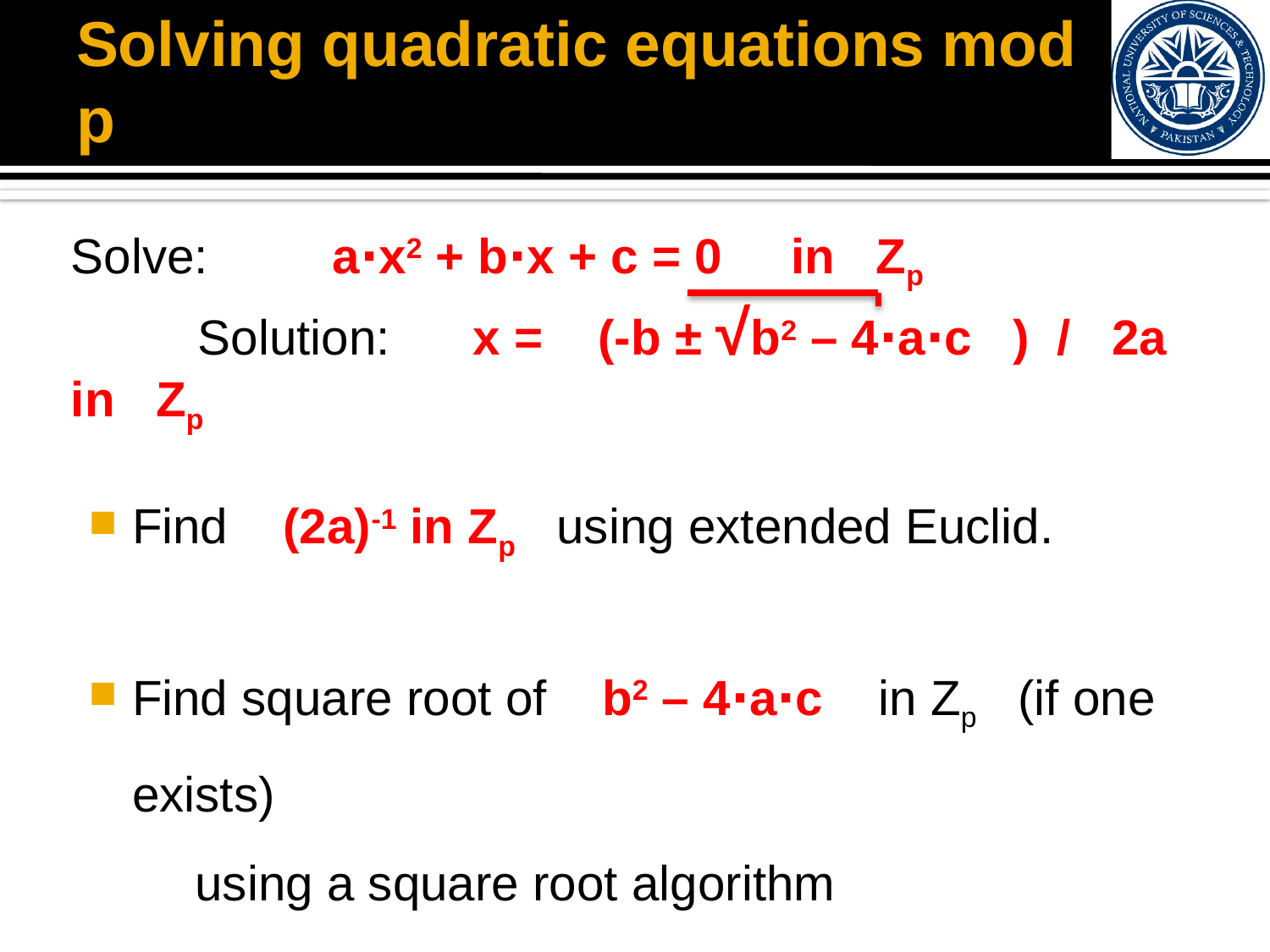

# Solving quadratic equations mod p
Solve:         a⋅x2 + b⋅x + c = 0     in   Zp
	Solution:      x =    (-b ± √b2 – 4⋅a⋅c   )  /   2a     in   Zp

Find    (2a)-1 in Zp   using extended Euclid.

Find square root of    b2 – 4⋅a⋅c    in Zp   (if one exists)
	using a square root algorithm